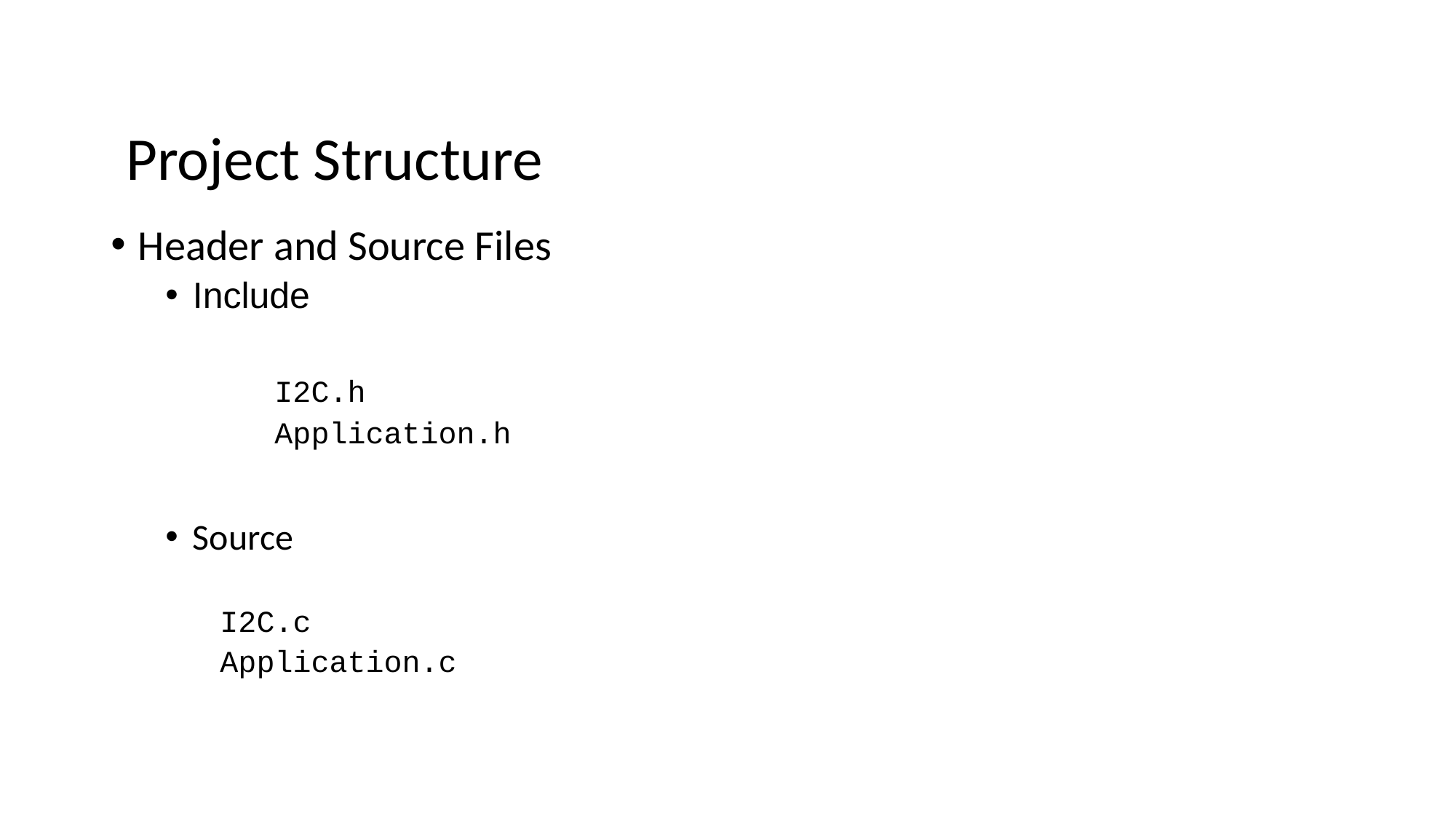

# Project Structure
Header and Source Files
Include

	I2C.h
	Application.h

Source

I2C.c
Application.c